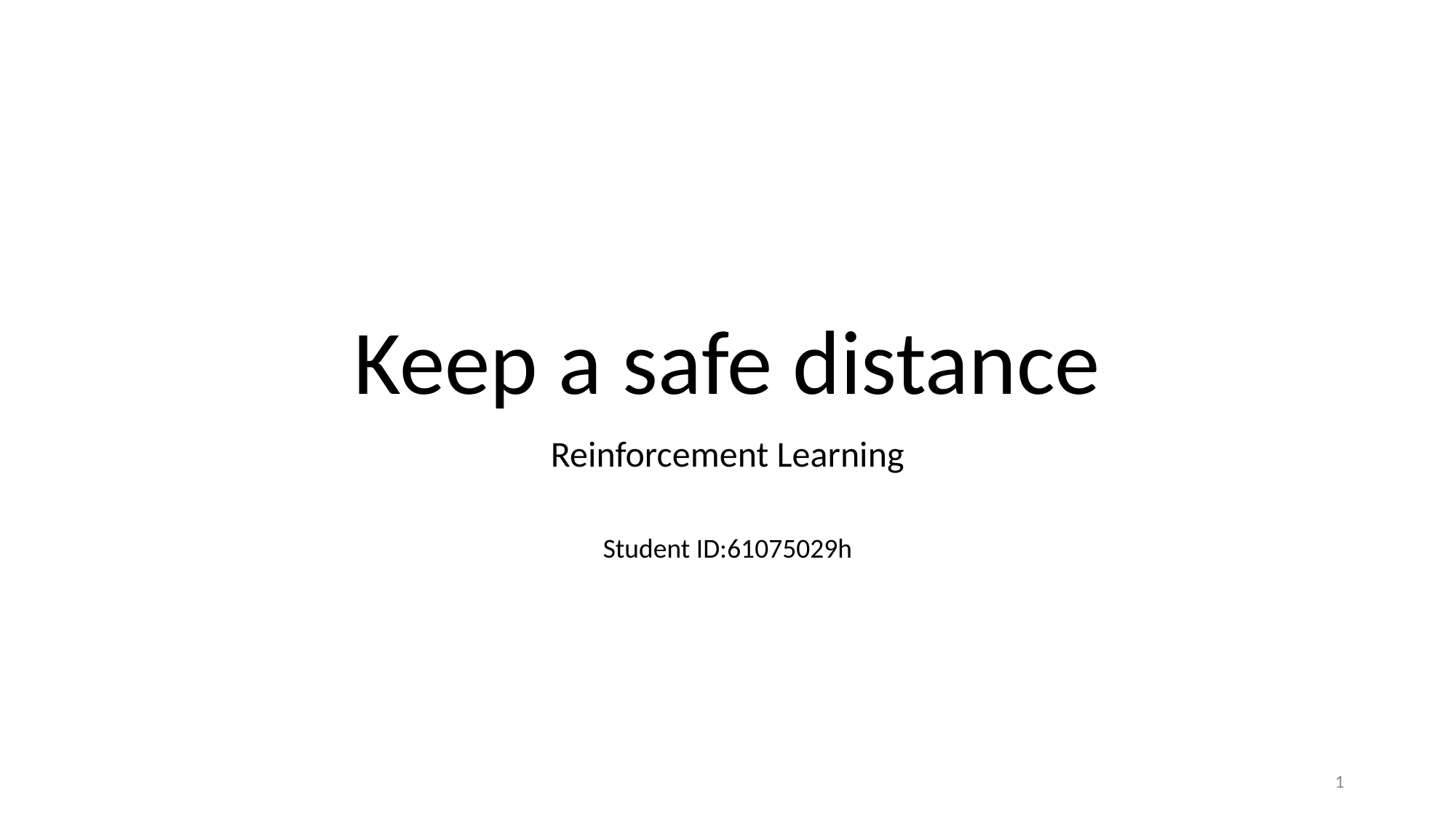

# Keep a safe distance
Reinforcement Learning

Student ID:61075029h

1